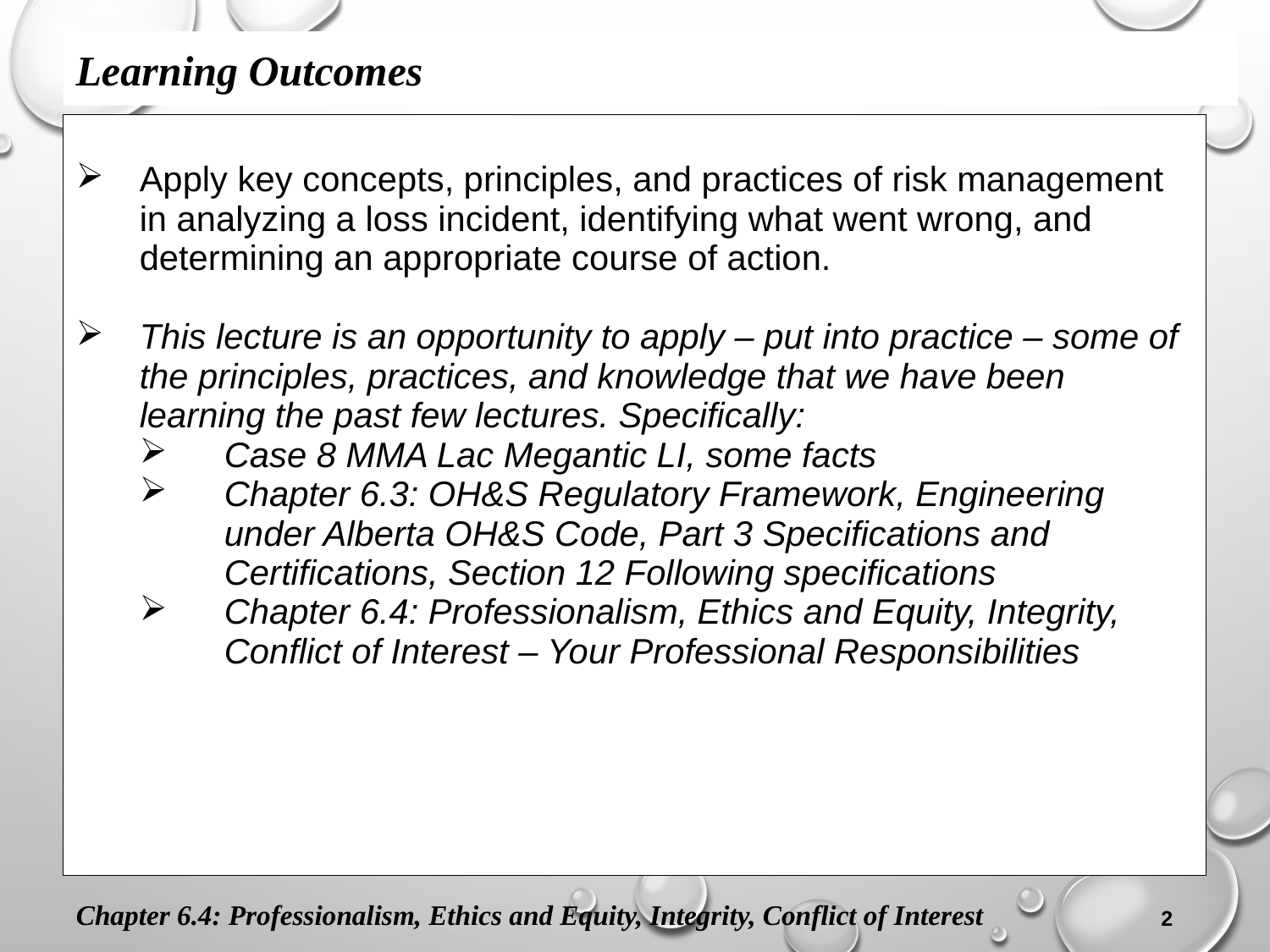

Learning Outcomes

Apply key concepts, principles, and practices of risk management in analyzing a loss incident, identifying what went wrong, and determining an appropriate course of action.

This lecture is an opportunity to apply – put into practice – some of the principles, practices, and knowledge that we have been learning the past few lectures. Specifically:
Case 8 MMA Lac Megantic LI, some facts
Chapter 6.3: OH&S Regulatory Framework, Engineering under Alberta OH&S Code, Part 3 Specifications and Certifications, Section 12 Following specifications
Chapter 6.4: Professionalism, Ethics and Equity, Integrity, Conflict of Interest – Your Professional Responsibilities

Chapter 6.4: Professionalism, Ethics and Equity, Integrity, Conflict of Interest
2